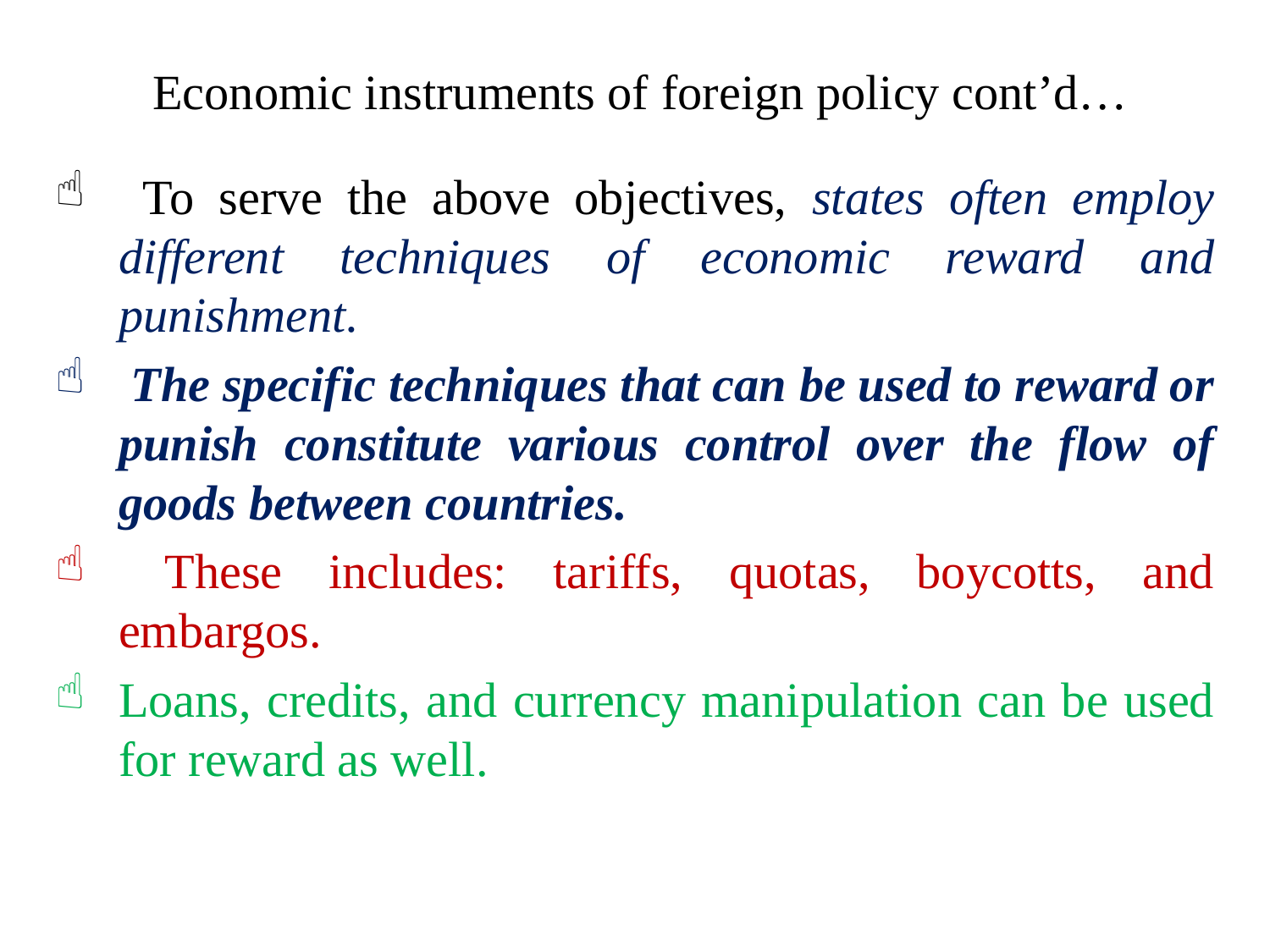

# Economic instruments of foreign policy cont’d…
 To serve the above objectives, states often employ different techniques of economic reward and punishment.
 The specific techniques that can be used to reward or punish constitute various control over the flow of goods between countries.
 These includes: tariffs, quotas, boycotts, and embargos.
Loans, credits, and currency manipulation can be used for reward as well.